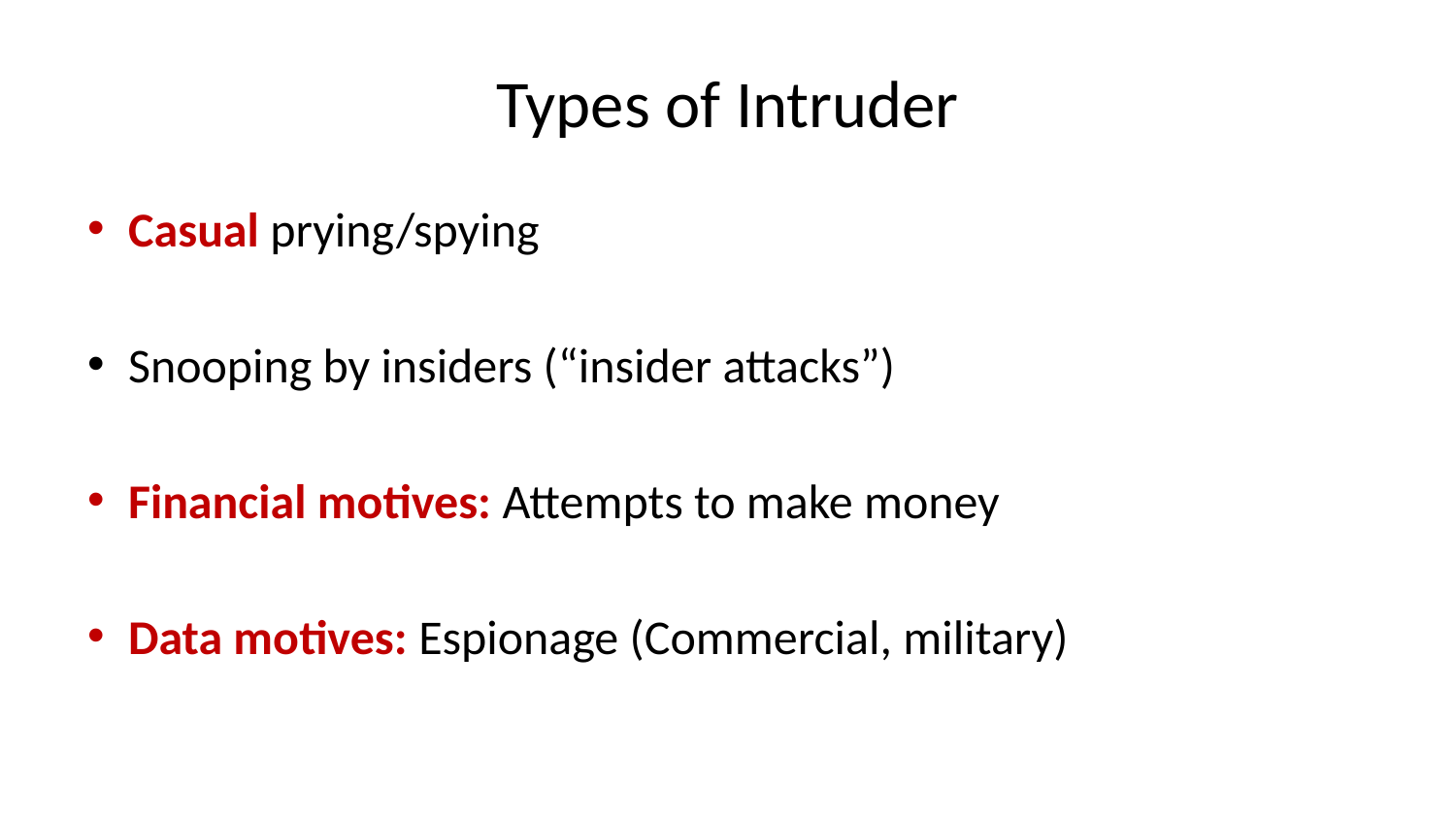

# Types of Intruder
Casual prying/spying

Snooping by insiders (“insider attacks”)

Financial motives: Attempts to make money

Data motives: Espionage (Commercial, military)